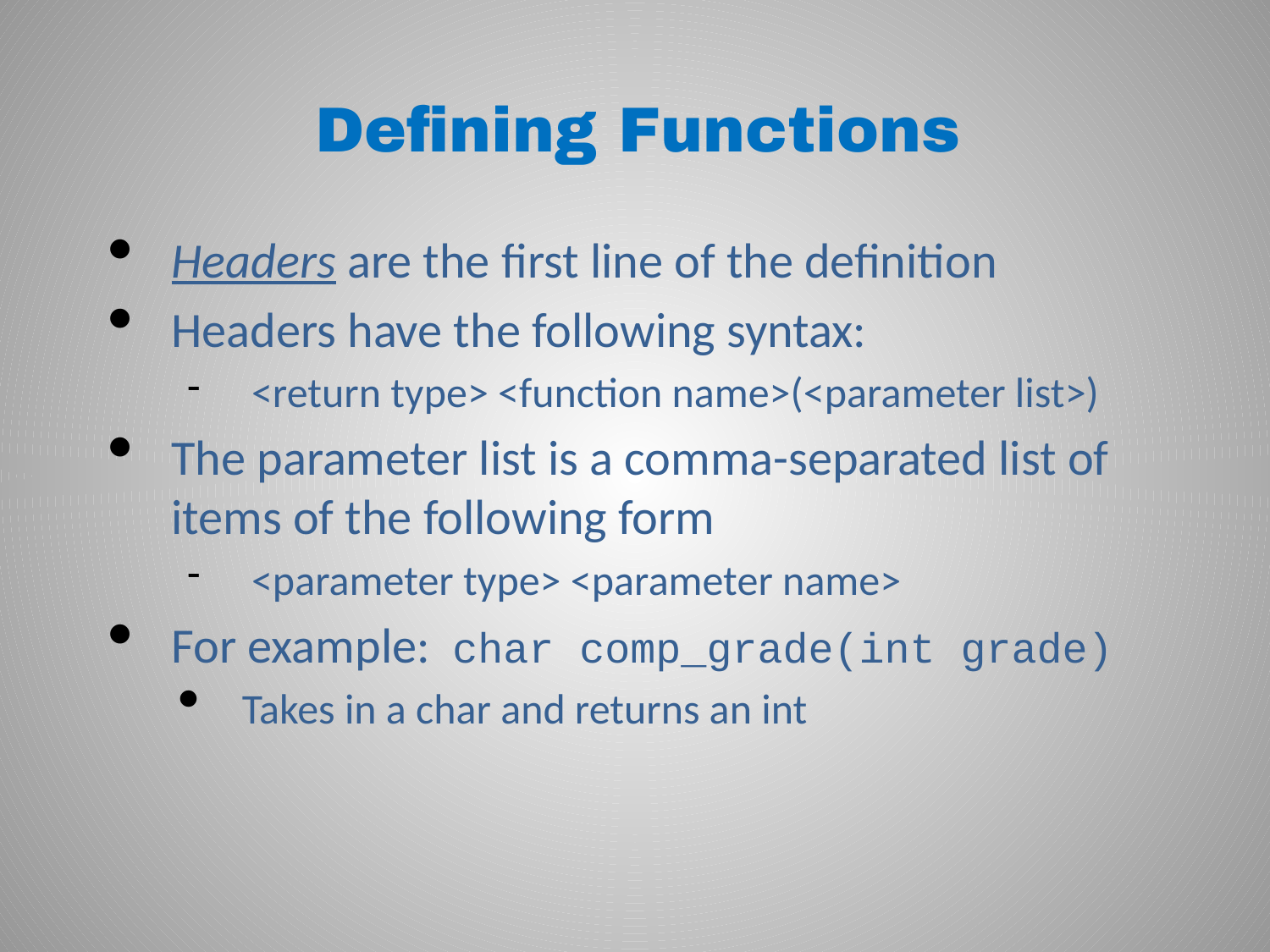

# Defining Functions
Headers are the first line of the definition
Headers have the following syntax:
<return type> <function name>(<parameter list>)
The parameter list is a comma-separated list of items of the following form
<parameter type> <parameter name>
For example:  char comp_grade(int grade)
Takes in a char and returns an int